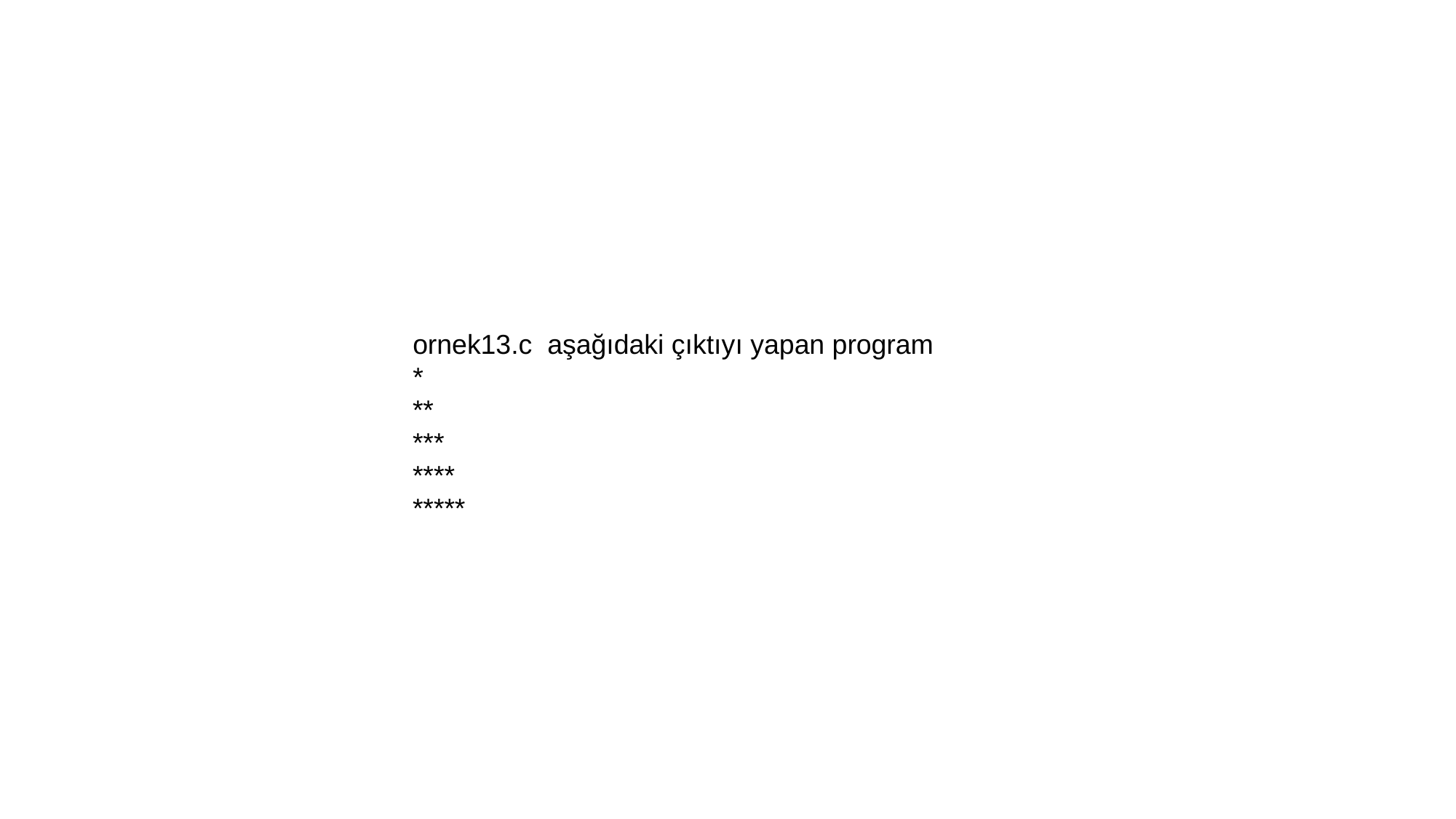

#

     ornek13.c  aşağıdaki çıktıyı yapan program
     *
     **
     ***
     ****
     *****